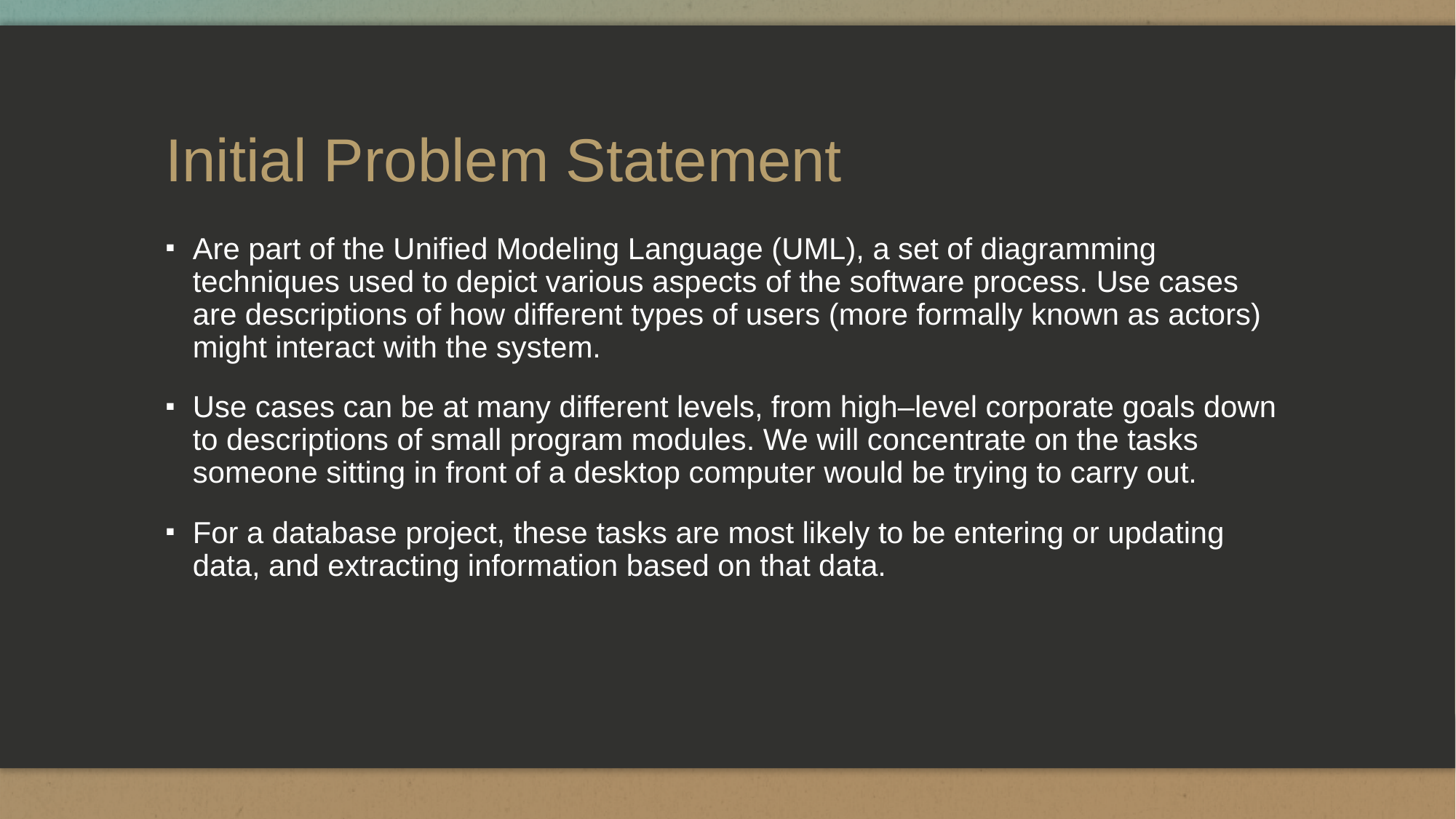

# Initial Problem Statement
Are part of the Unified Modeling Language (UML), a set of diagramming techniques used to depict various aspects of the software process. Use cases are descriptions of how different types of users (more formally known as actors) might interact with the system.
Use cases can be at many different levels, from high–level corporate goals down to descriptions of small program modules. We will concentrate on the tasks someone sitting in front of a desktop computer would be trying to carry out.
For a database project, these tasks are most likely to be entering or updating data, and extracting information based on that data.